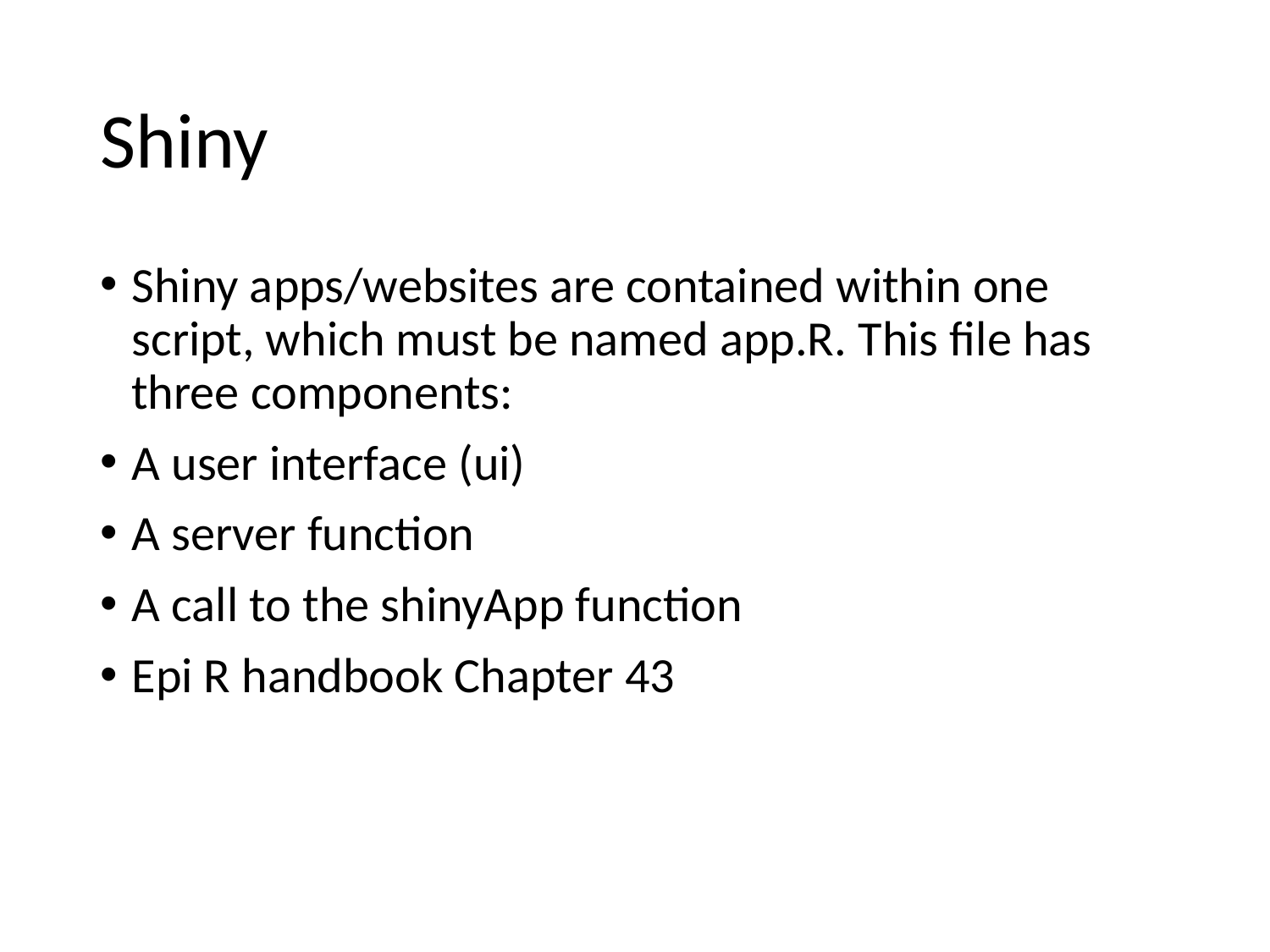

# Shiny
Shiny apps/websites are contained within one script, which must be named app.R. This file has three components:
A user interface (ui)
A server function
A call to the shinyApp function
Epi R handbook Chapter 43